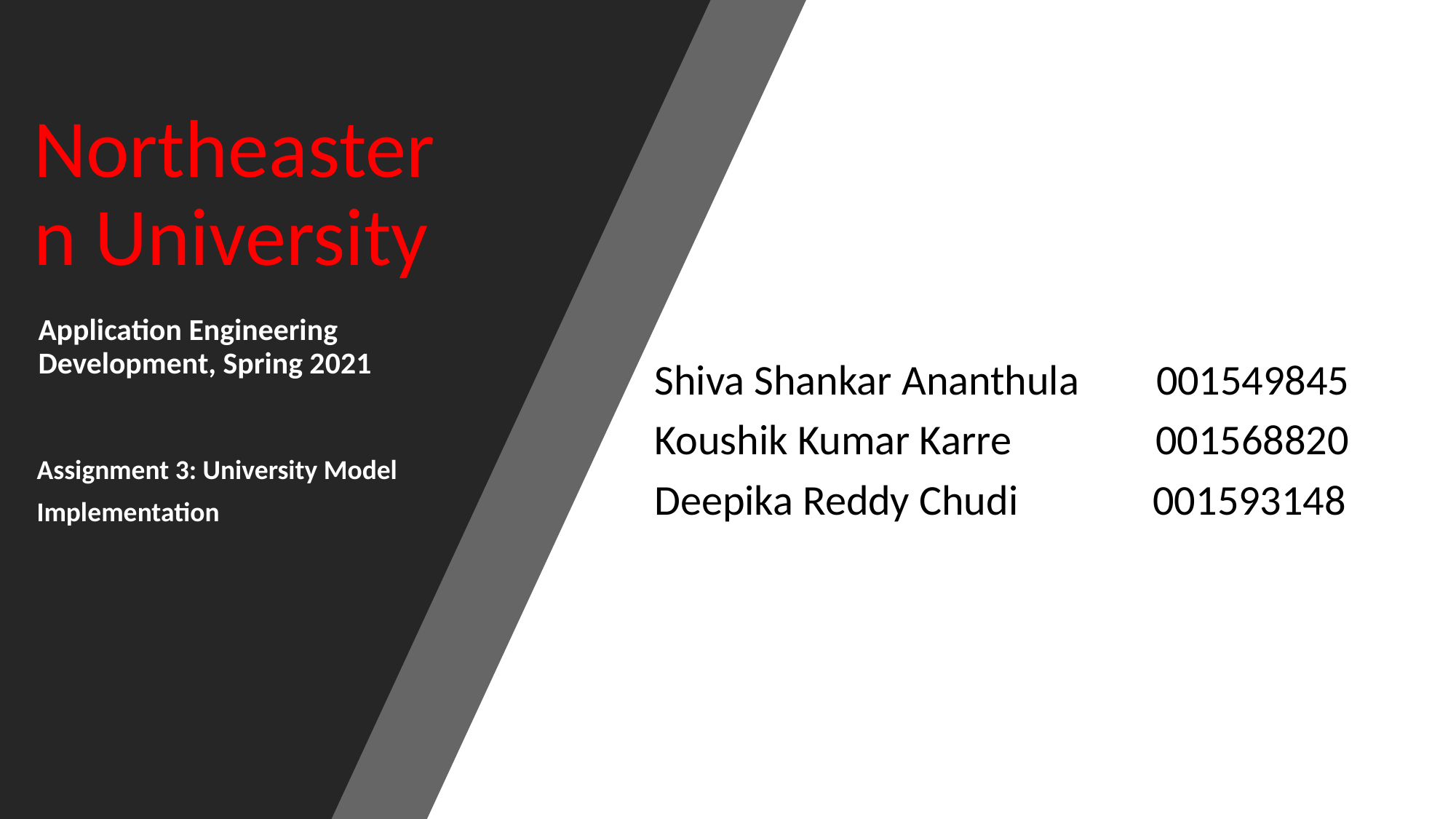

# Northeastern University
Application Engineering Development, Spring 2021
Shiva Shankar Ananthula        001549845
Koushik Kumar Karre               001568820
Deepika Reddy Chudi              001593148
Assignment 3: University Model
Implementation